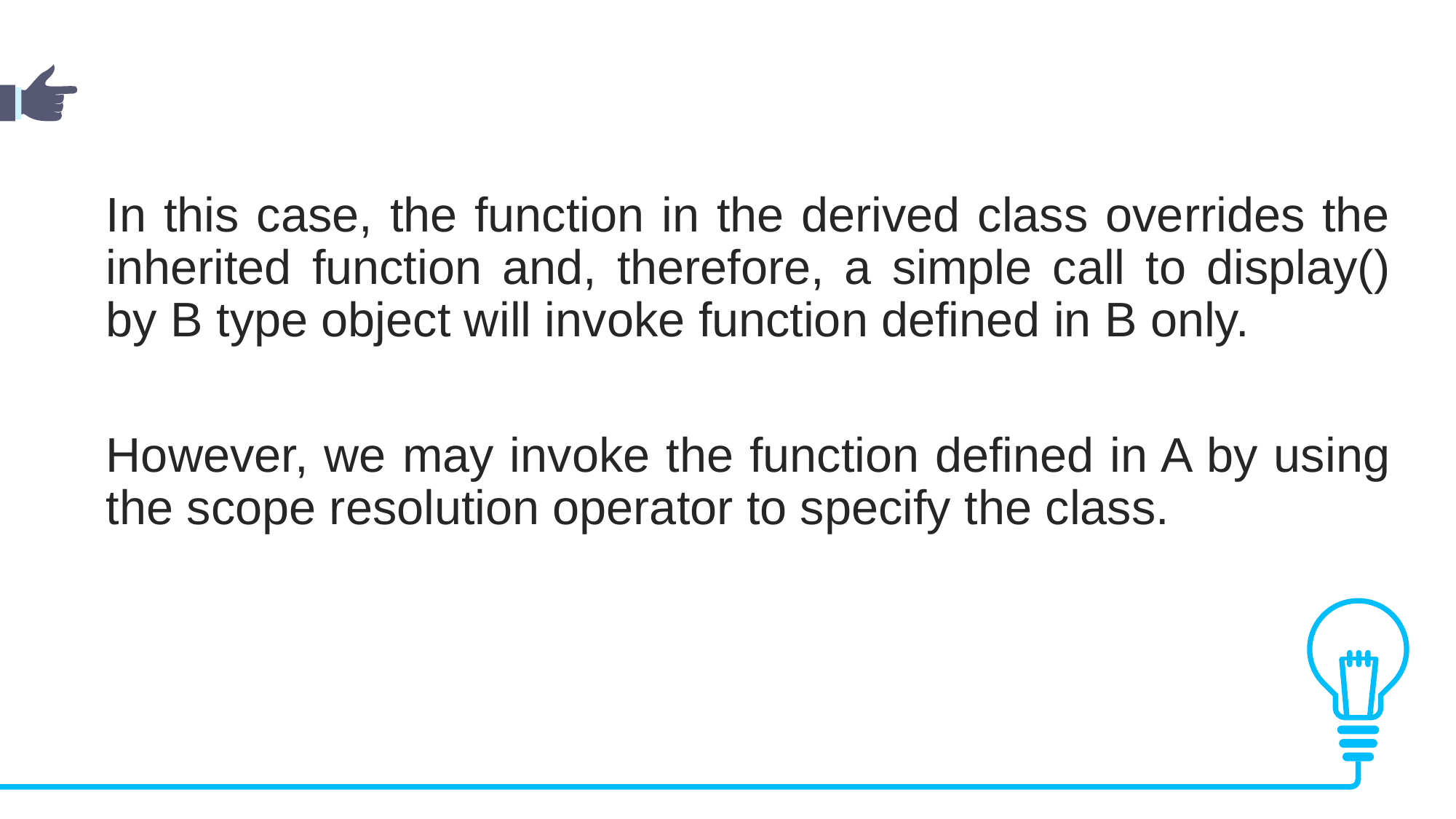

In this case, the function in the derived class overrides the inherited function and, therefore, a simple call to display() by B type object will invoke function defined in B only.

However, we may invoke the function defined in A by using the scope resolution operator to specify the class.